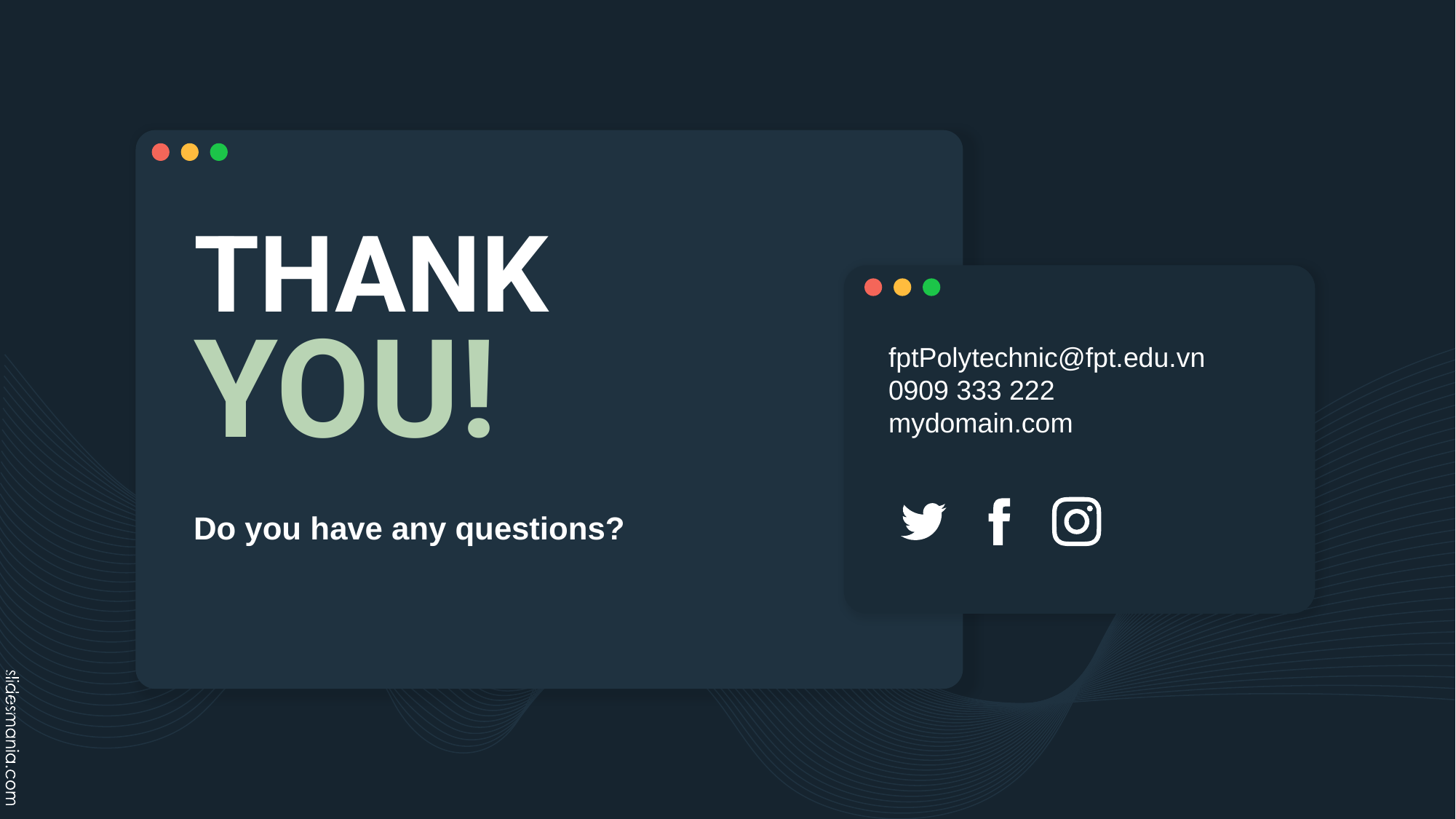

# THANK YOU!
fptPolytechnic@fpt.edu.vn
0909 333 222
mydomain.com
Do you have any questions?